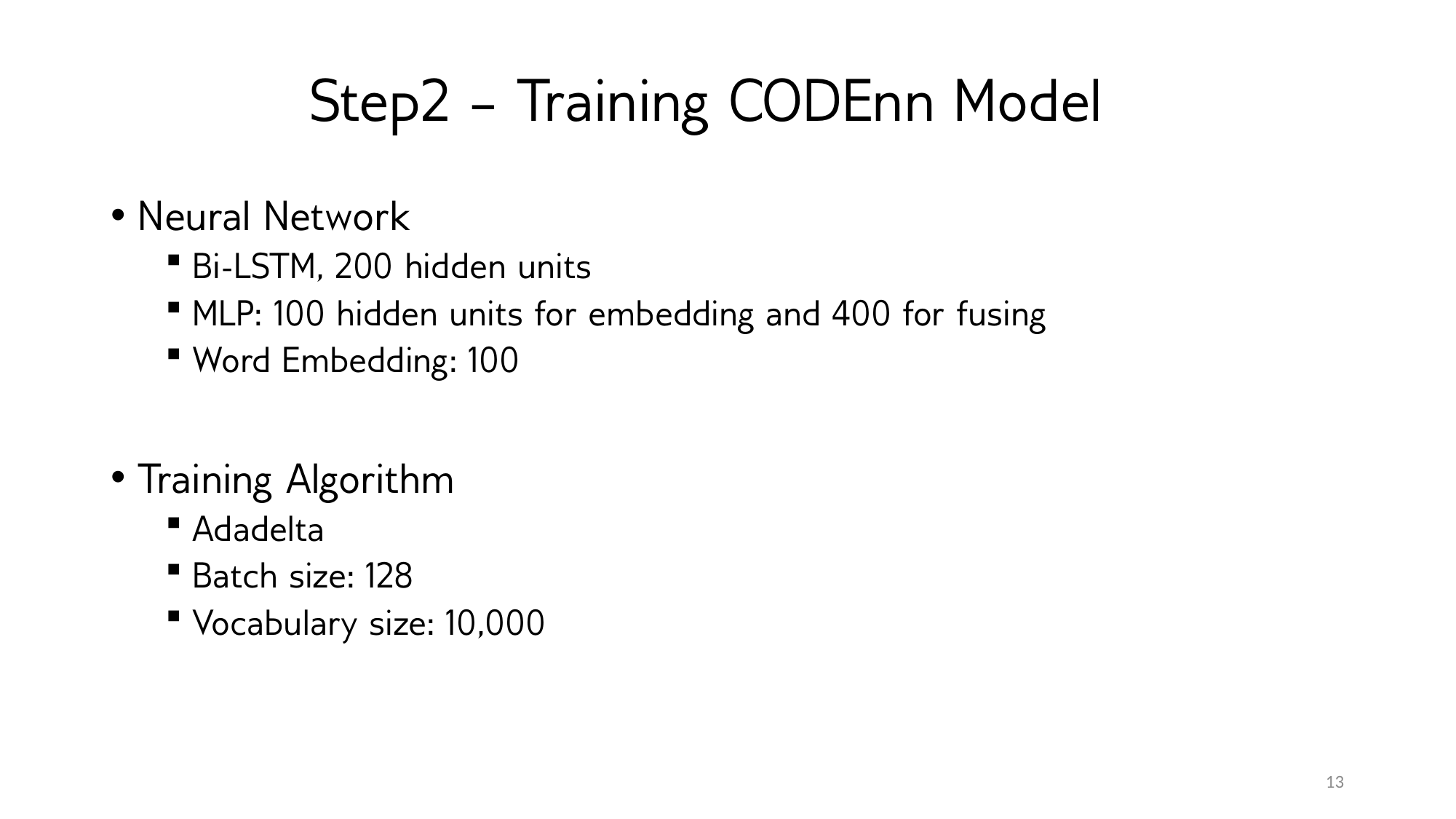

# Step2 – Training CODEnn Model
Neural Network
Bi-LSTM, 200 hidden units
MLP: 100 hidden units for embedding and 400 for fusing
Word Embedding: 100

Training Algorithm
Adadelta
Batch size: 128
Vocabulary size: 10,000

13